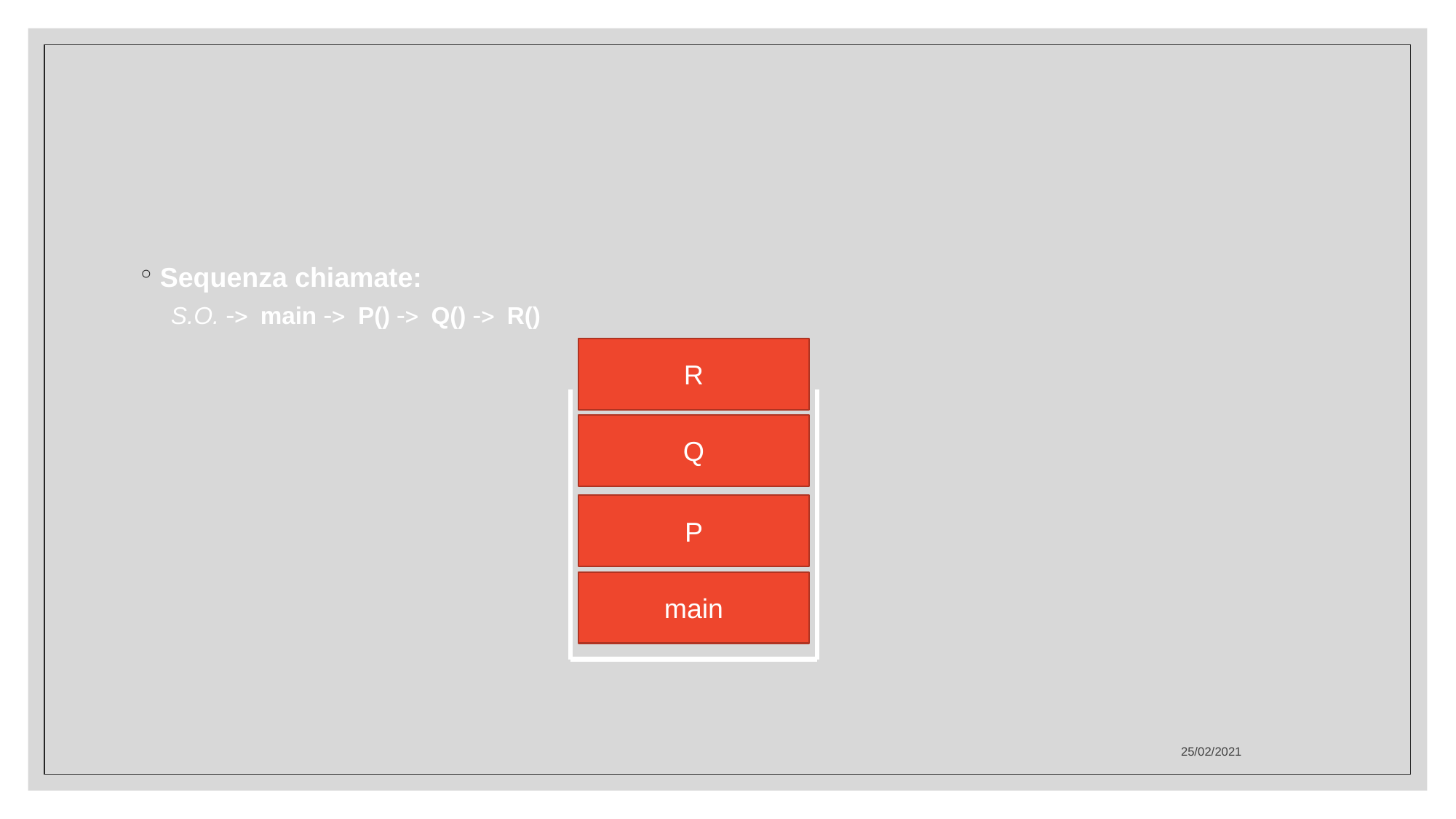

#
Sequenza chiamate:
S.O. −> main −> P() −> Q() −> R()

R
Q
P
main
25/02/2021